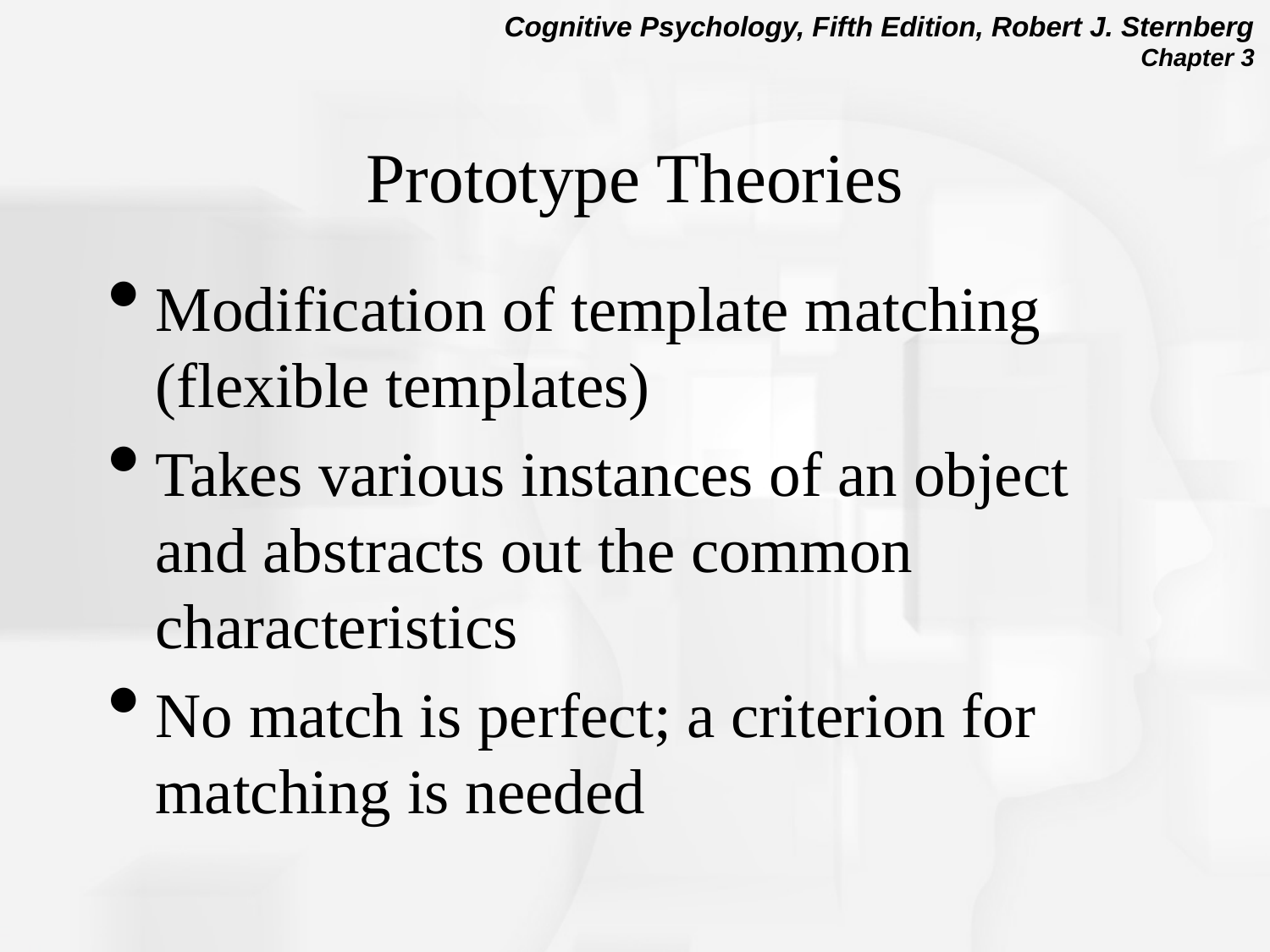

0
# Prototype Theories
Modification of template matching (flexible templates)
Takes various instances of an object and abstracts out the common characteristics
No match is perfect; a criterion for matching is needed